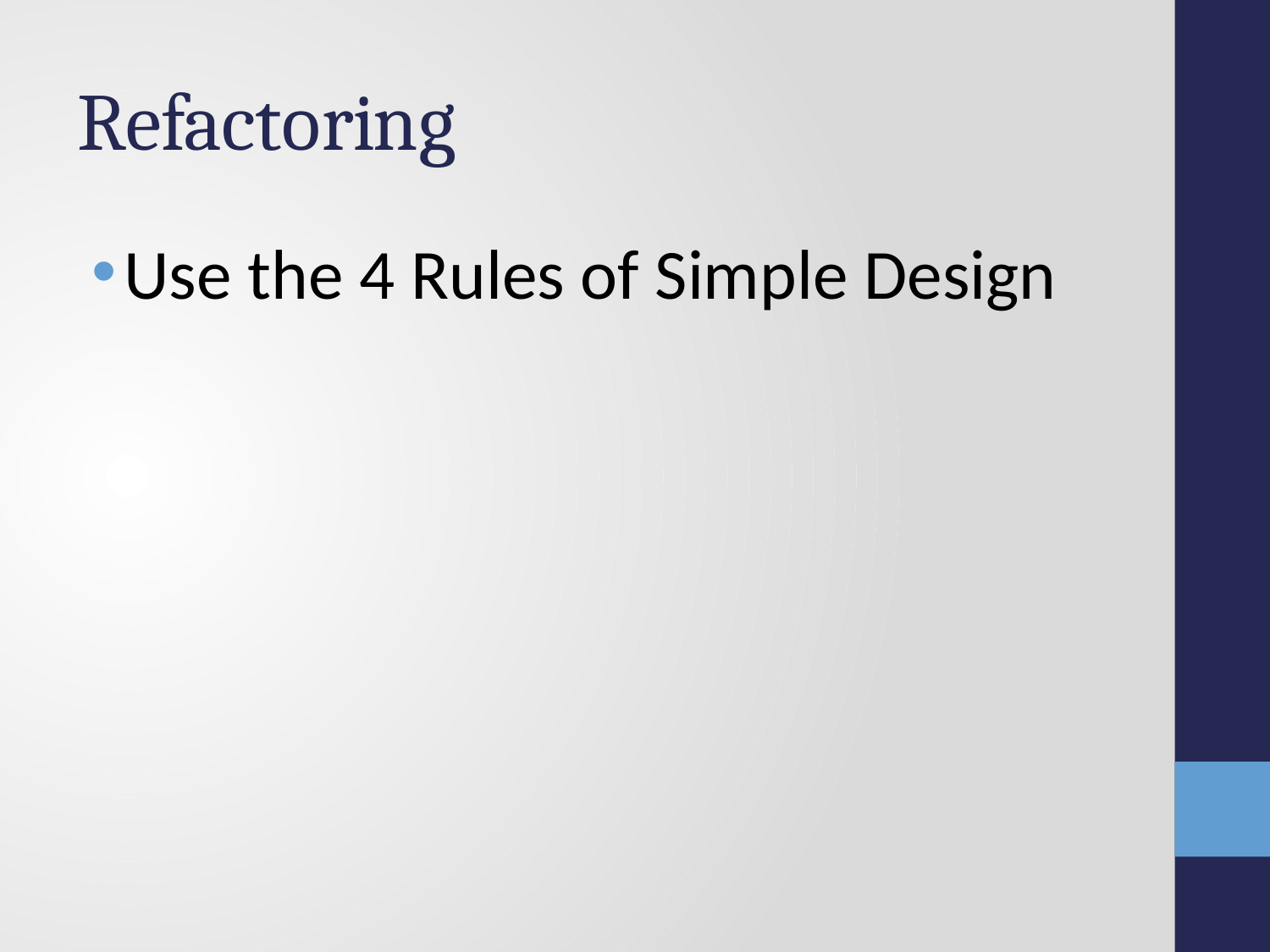

# Refactoring
Use the 4 Rules of Simple Design